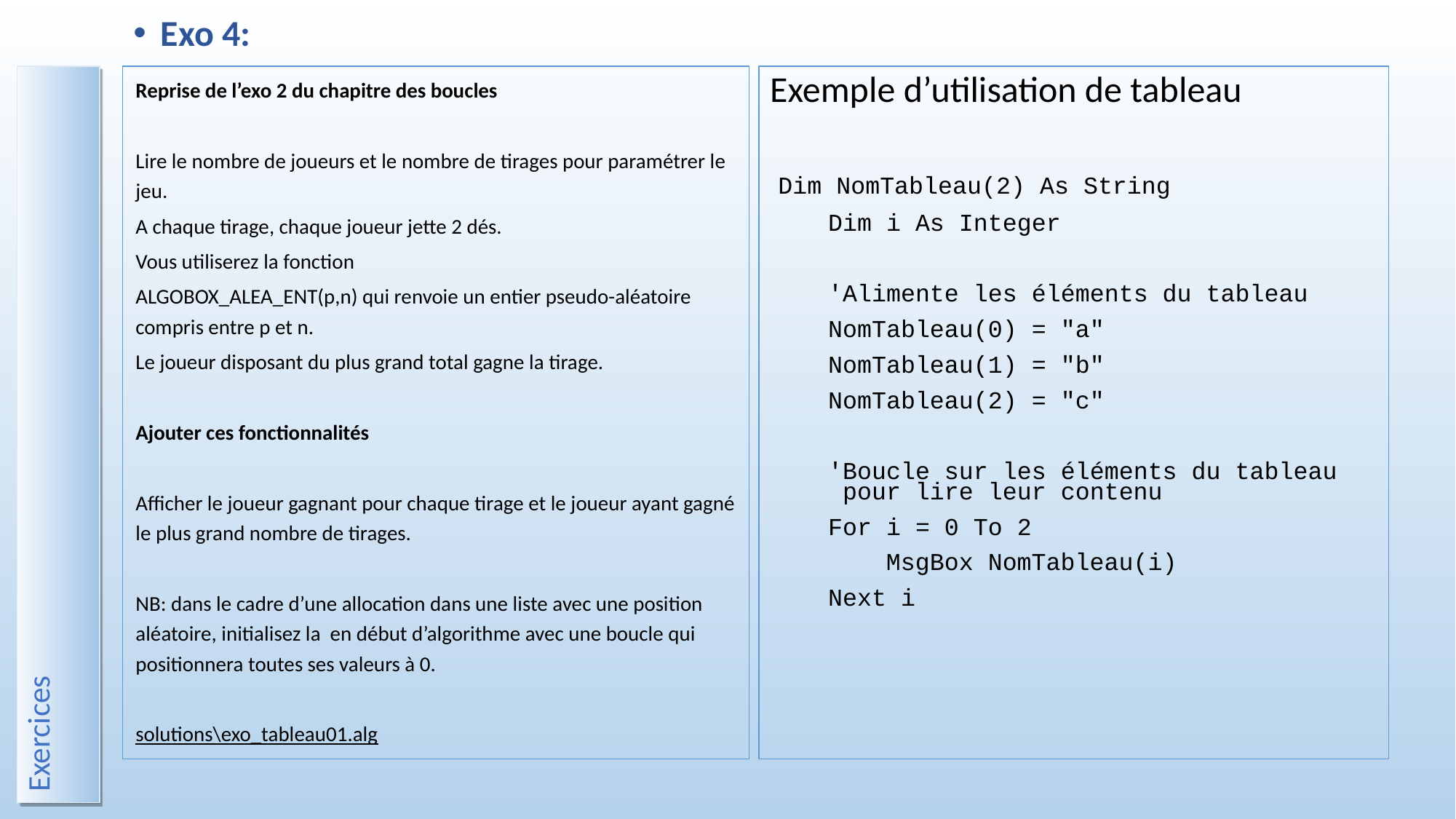

Exo 4:
Reprise de l’exo 2 du chapitre des boucles

Lire le nombre de joueurs et le nombre de tirages pour paramétrer le jeu.
A chaque tirage, chaque joueur jette 2 dés.
Vous utiliserez la fonction
ALGOBOX_ALEA_ENT(p,n) qui renvoie un entier pseudo-aléatoire compris entre p et n.
Le joueur disposant du plus grand total gagne la tirage.

Ajouter ces fonctionnalités

Afficher le joueur gagnant pour chaque tirage et le joueur ayant gagné le plus grand nombre de tirages.

NB: dans le cadre d’une allocation dans une liste avec une position aléatoire, initialisez la  en début d’algorithme avec une boucle qui positionnera toutes ses valeurs à 0.

solutions\exo_tableau01.alg

Exemple d’utilisation de tableau

 Dim NomTableau(2) As String
    Dim i As Integer

    'Alimente les éléments du tableau
    NomTableau(0) = "a"
    NomTableau(1) = "b"
    NomTableau(2) = "c"

    'Boucle sur les éléments du tableau        pour lire leur contenu
    For i = 0 To 2
        MsgBox NomTableau(i)
    Next i

# Exercices